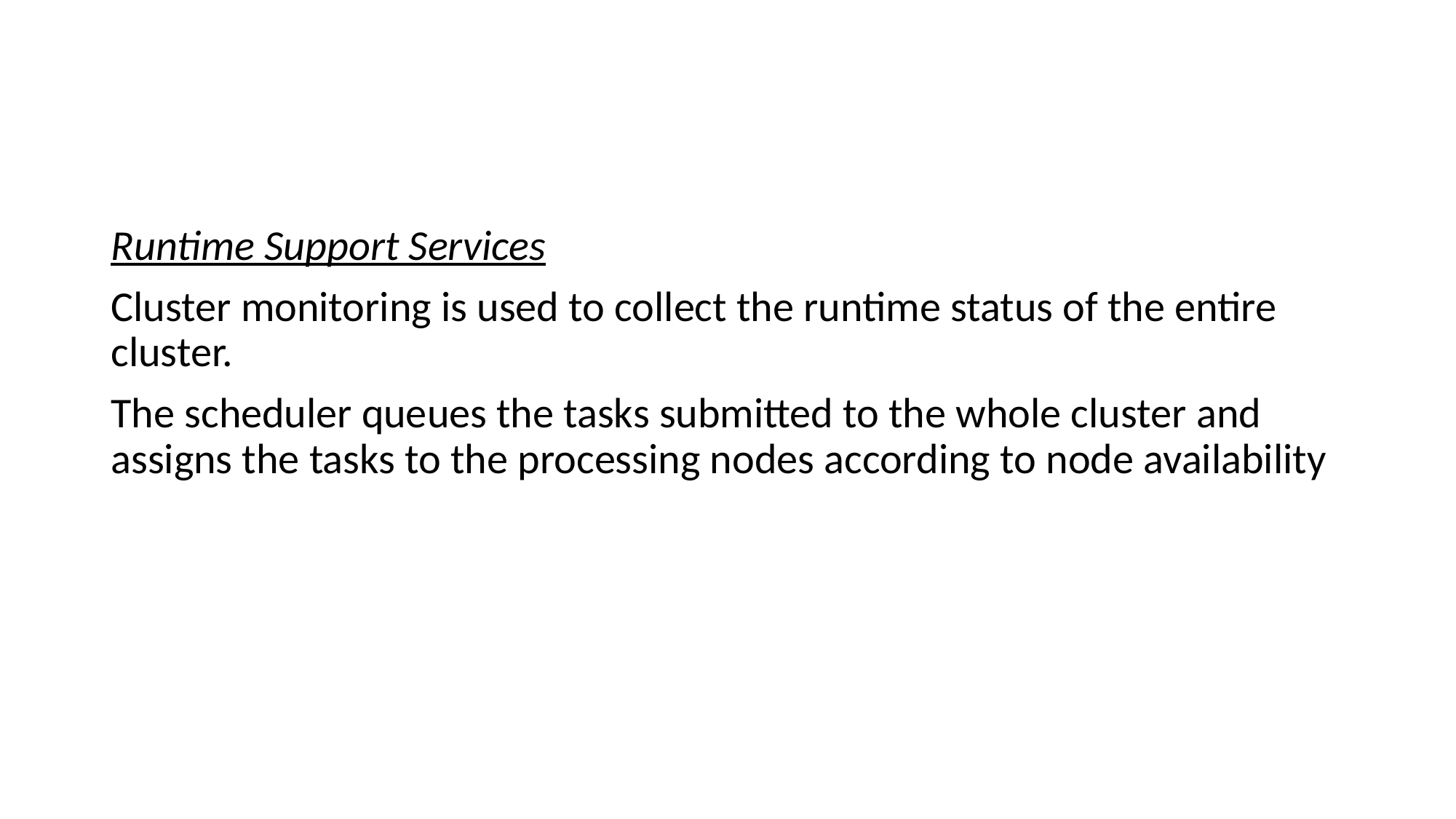

Runtime Support Services
Cluster monitoring is used to collect the runtime status of the entire cluster.
The scheduler queues the tasks submitted to the whole cluster and assigns the tasks to the processing nodes according to node availability